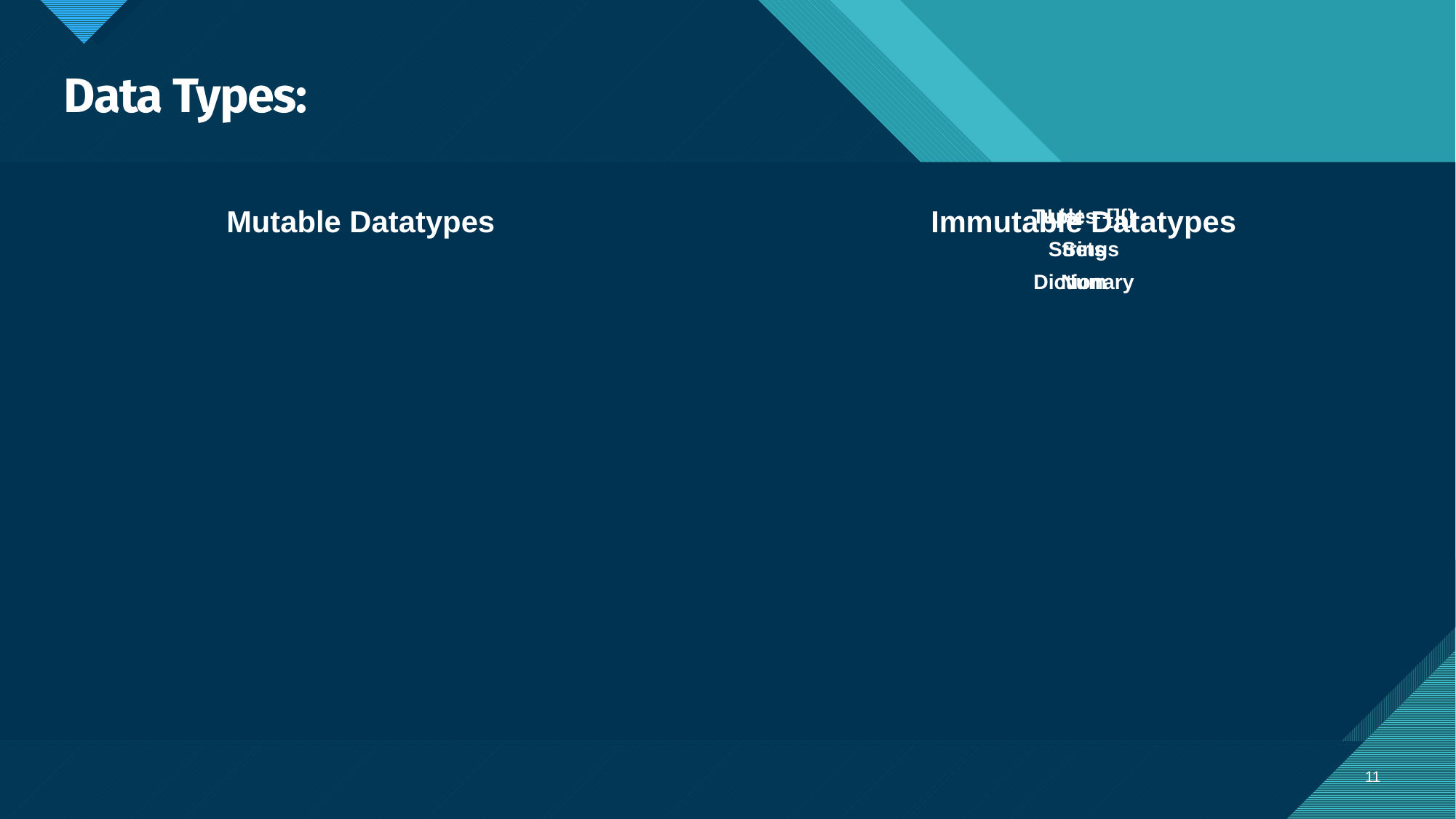

# Data Types:
Mutable Datatypes
Immutable Datatypes
List – []
Sets
Dictionary

Tuples – {}
Strings
Num
11